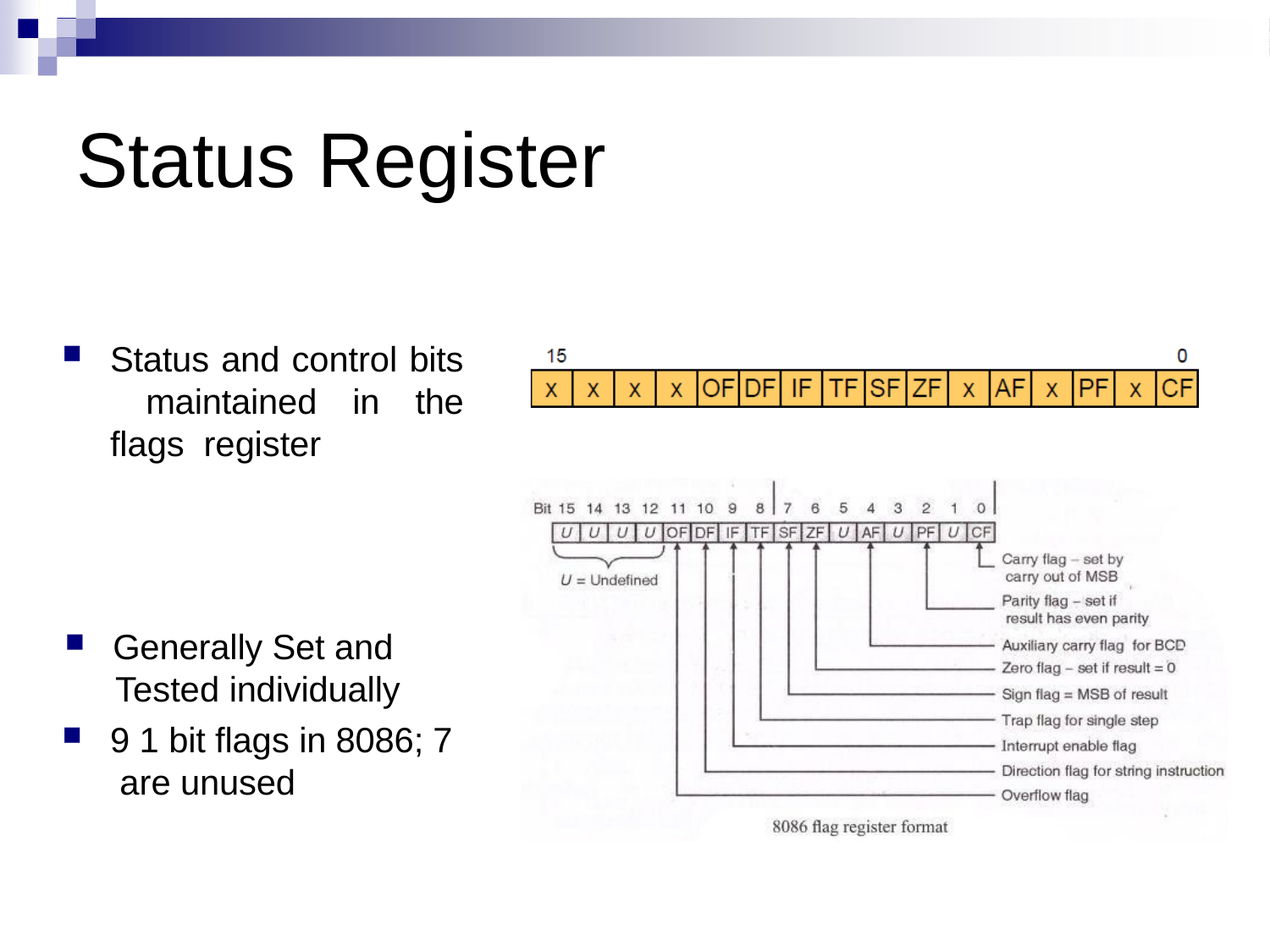

# Status Register
Status and control bits  maintained in the flags  register

Generally Set and
Tested individually
9 1 bit flags in 8086; 7  are unused